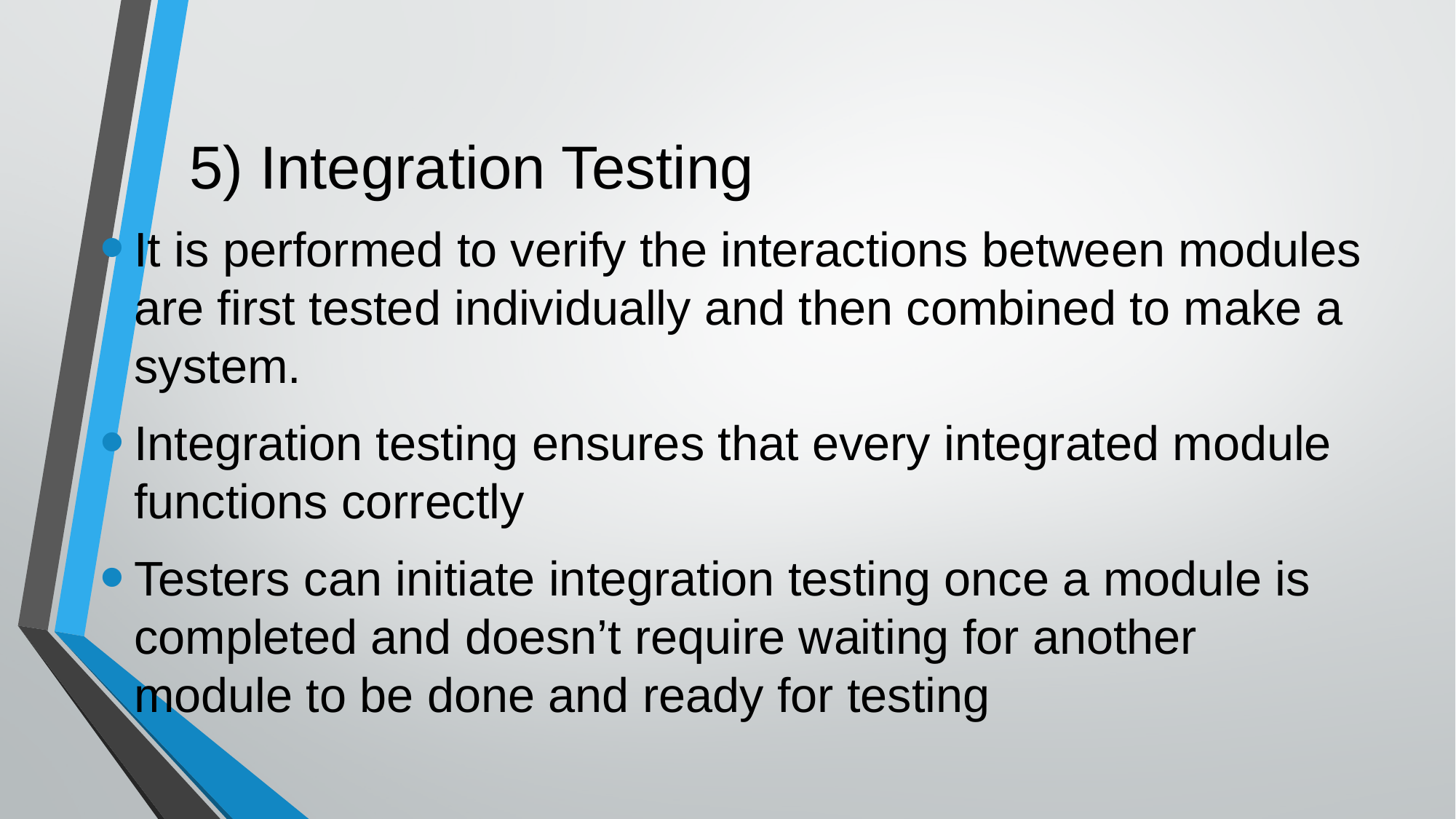

# 5) Integration Testing
It is performed to verify the interactions between modules are first tested individually and then combined to make a system.
Integration testing ensures that every integrated module functions correctly
Testers can initiate integration testing once a module is completed and doesn’t require waiting for another module to be done and ready for testing